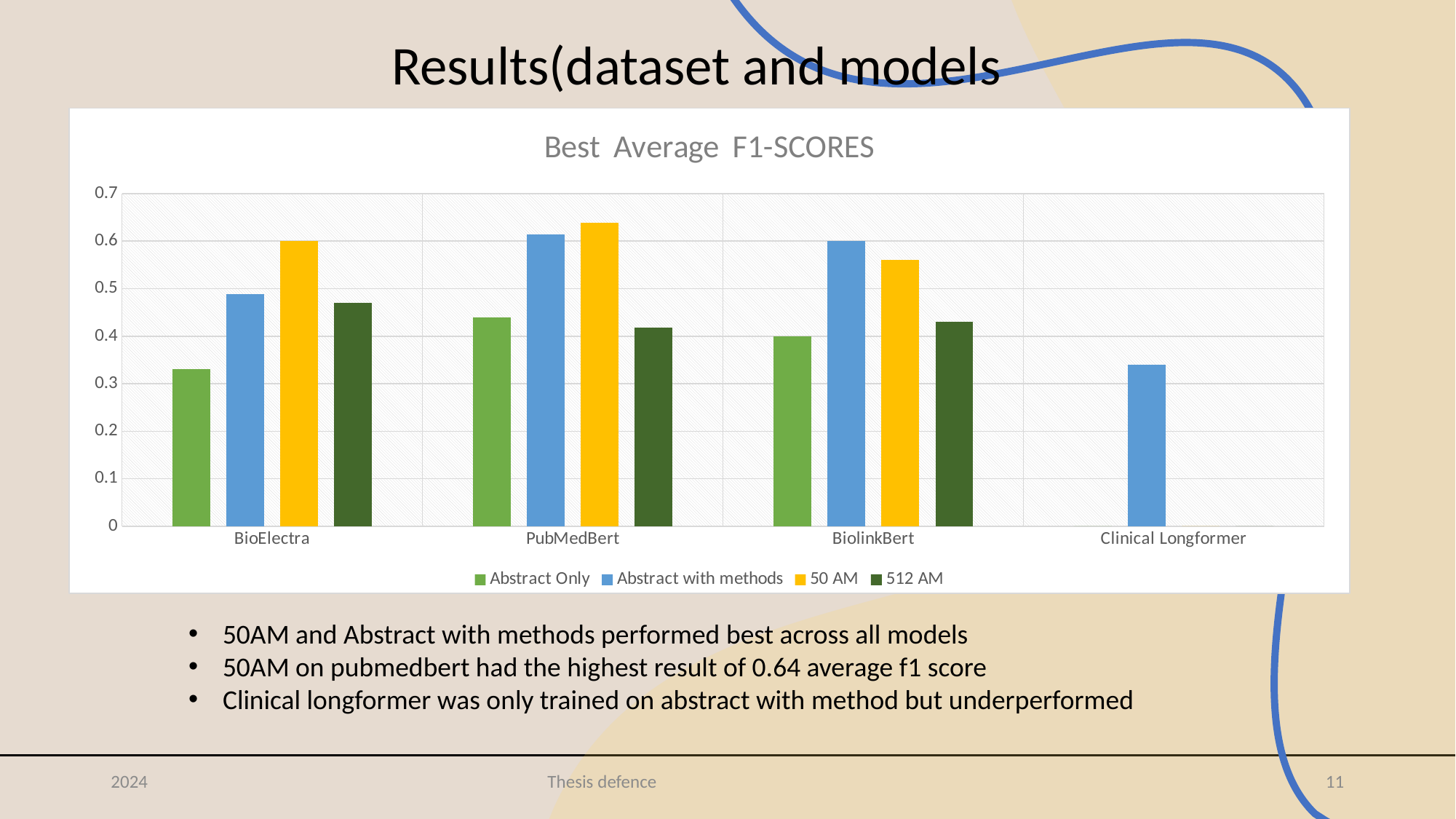

# Results(dataset and models

### Chart: Best  Average  F1-SCORES

| Category | Abstract Only | Abstract with methods | 50 AM | 512 AM |
|---|---|---|---|---|
| BioElectra | 0.33 | 0.488 | 0.6 | 0.47 |
| PubMedBert | 0.44 | 0.614 | 0.639 | 0.418 |
| BiolinkBert | 0.399 | 0.6 | 0.56 | 0.43 |
| Clinical Longformer | 0.0 | 0.34 | 0.0 | 0.0 |
50AM and Abstract with methods performed best across all models
50AM on pubmedbert had the highest result of 0.64 average f1 score
Clinical longformer was only trained on abstract with method but underperformed

2024				Thesis defence
11